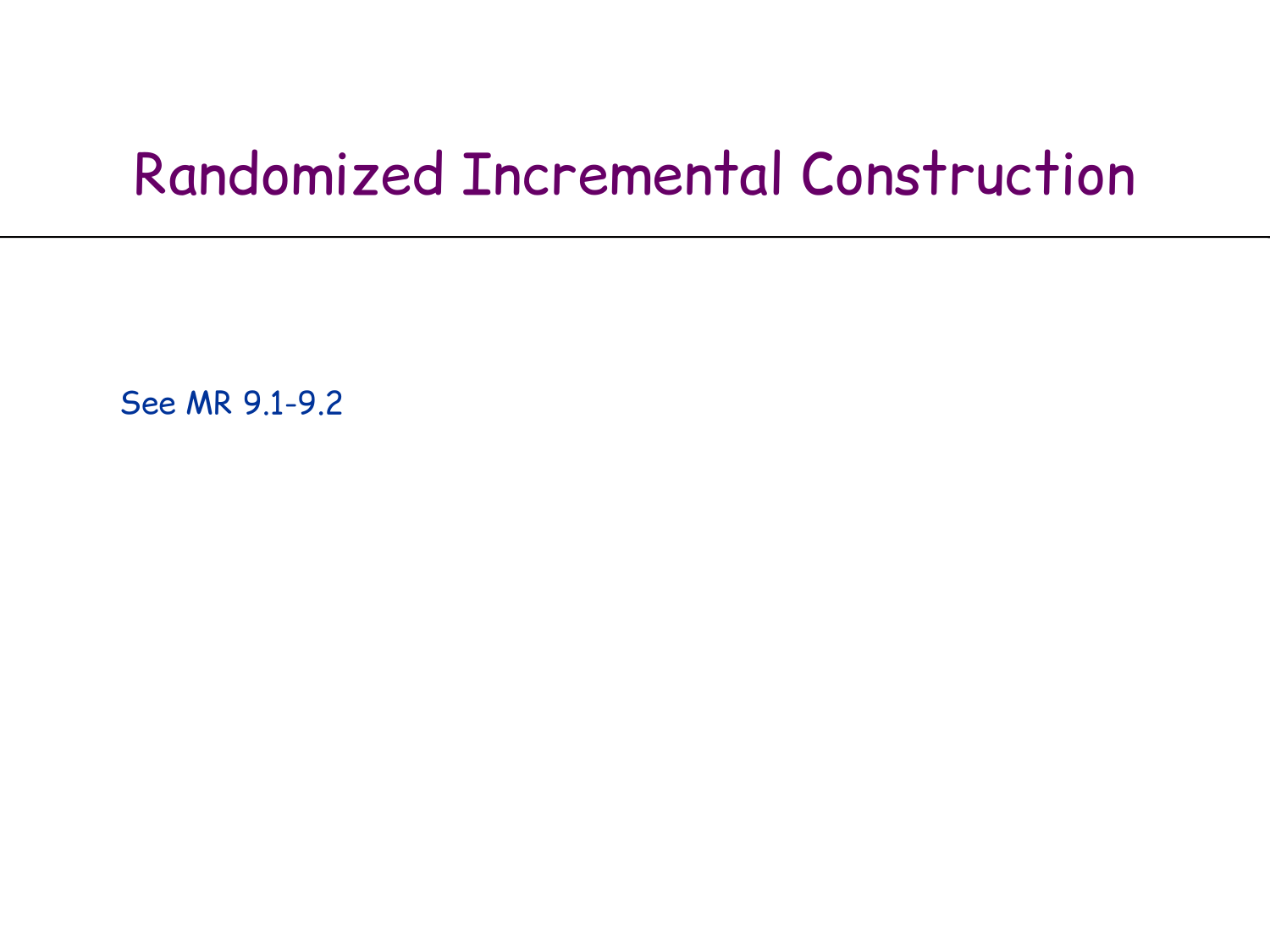

# Randomized Incremental Construction
See MR 9.1-9.2